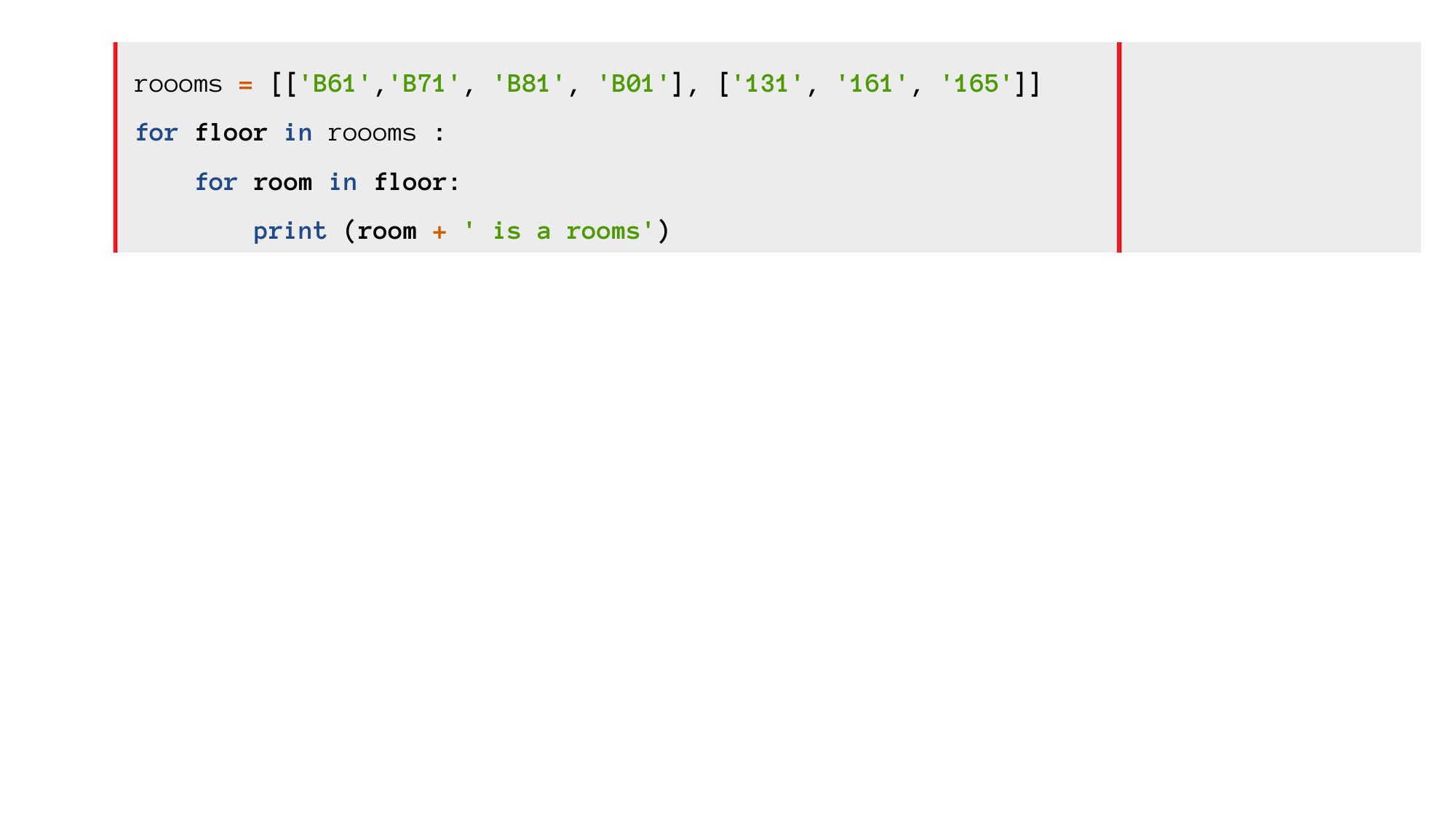

roooms = [['B61','B71', 'B81', 'B01'], ['131', '161', '165']]
for floor in roooms :
    for room in floor:
        print (room + ' is a rooms')